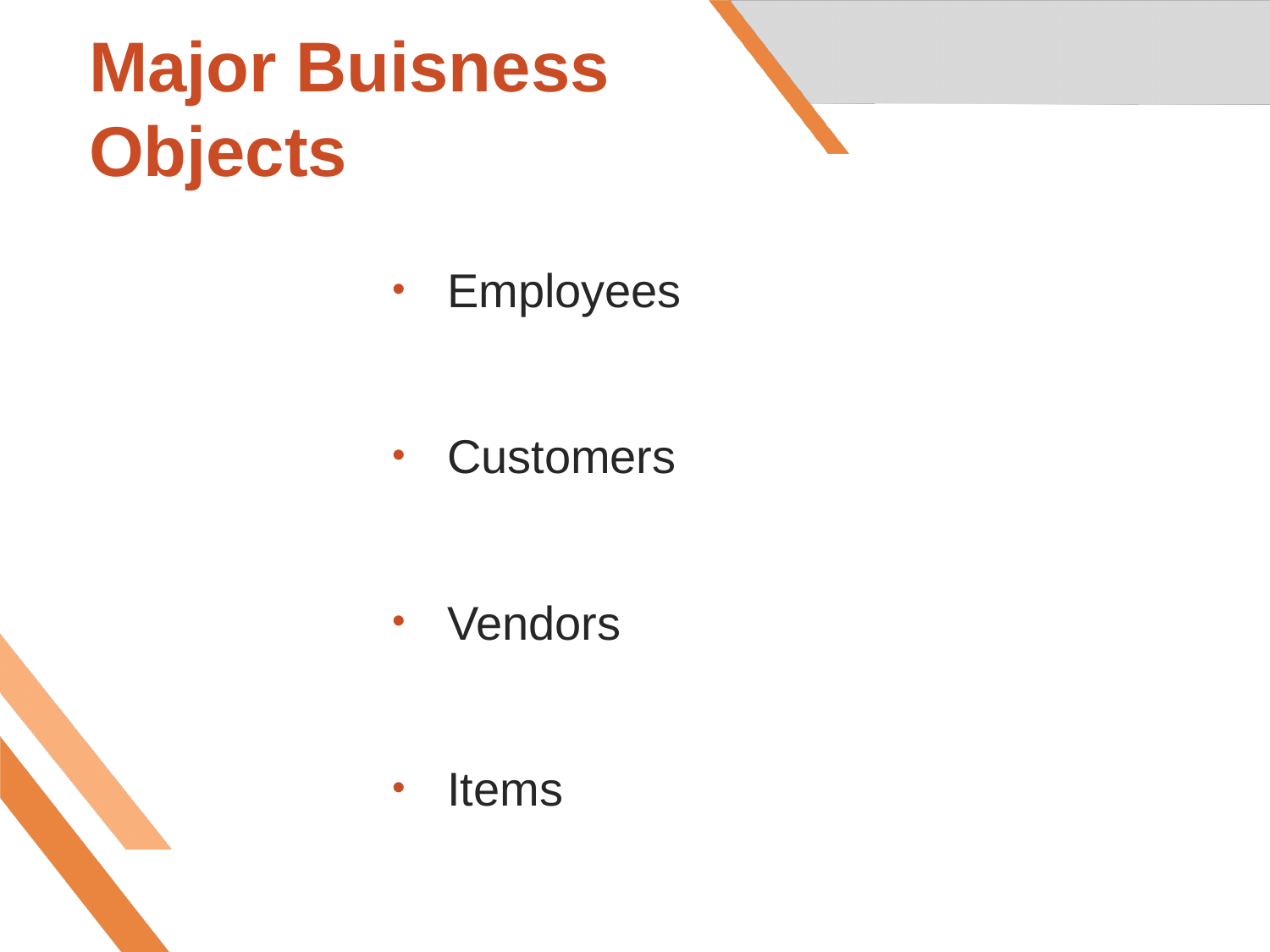

# Major Buisness Objects
Employees

Customers

Vendors

Items